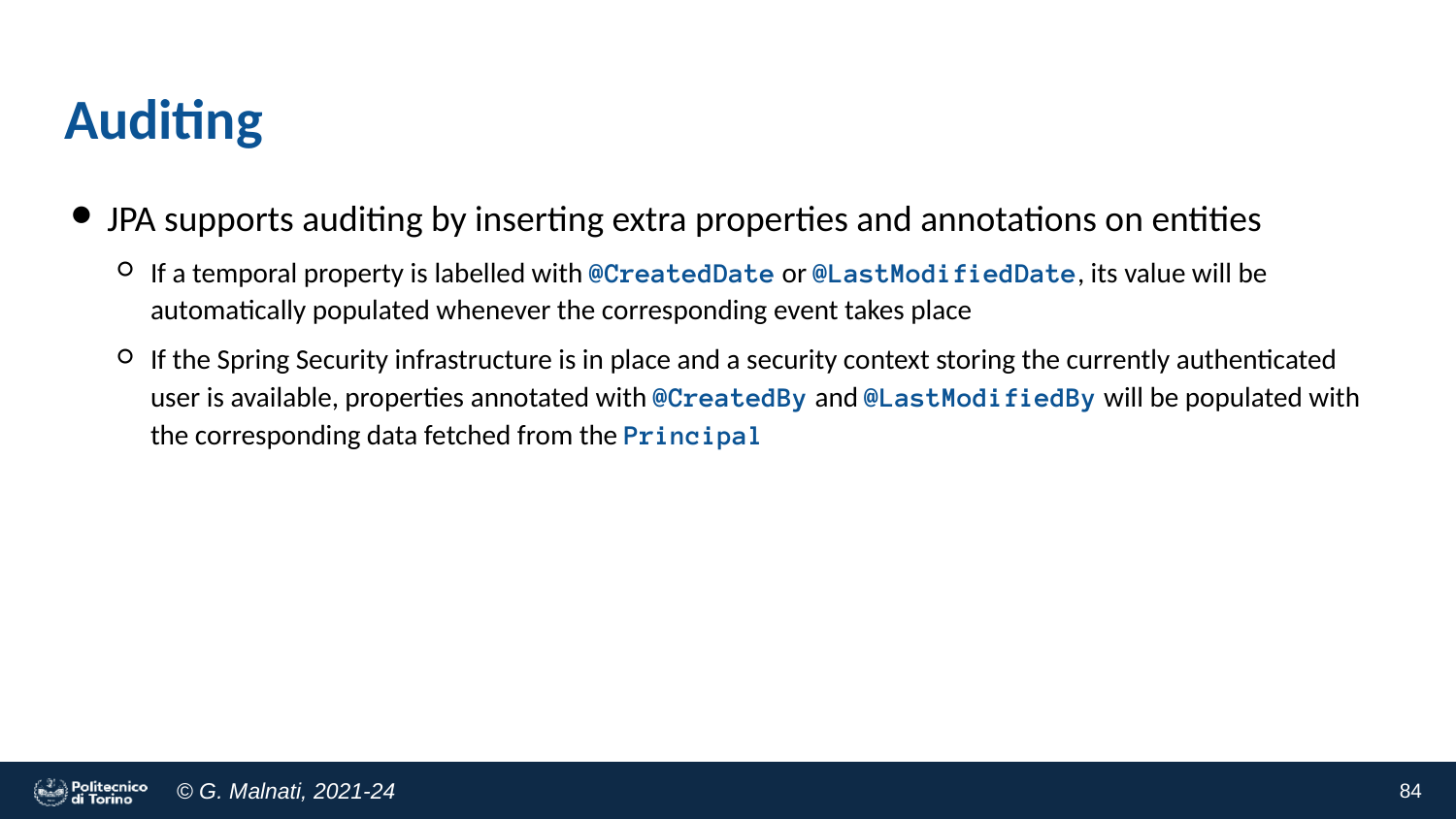

# Auditing
JPA supports auditing by inserting extra properties and annotations on entities
If a temporal property is labelled with @CreatedDate or @LastModifiedDate, its value will be automatically populated whenever the corresponding event takes place
If the Spring Security infrastructure is in place and a security context storing the currently authenticated user is available, properties annotated with @CreatedBy and @LastModifiedBy will be populated with the corresponding data fetched from the Principal
84